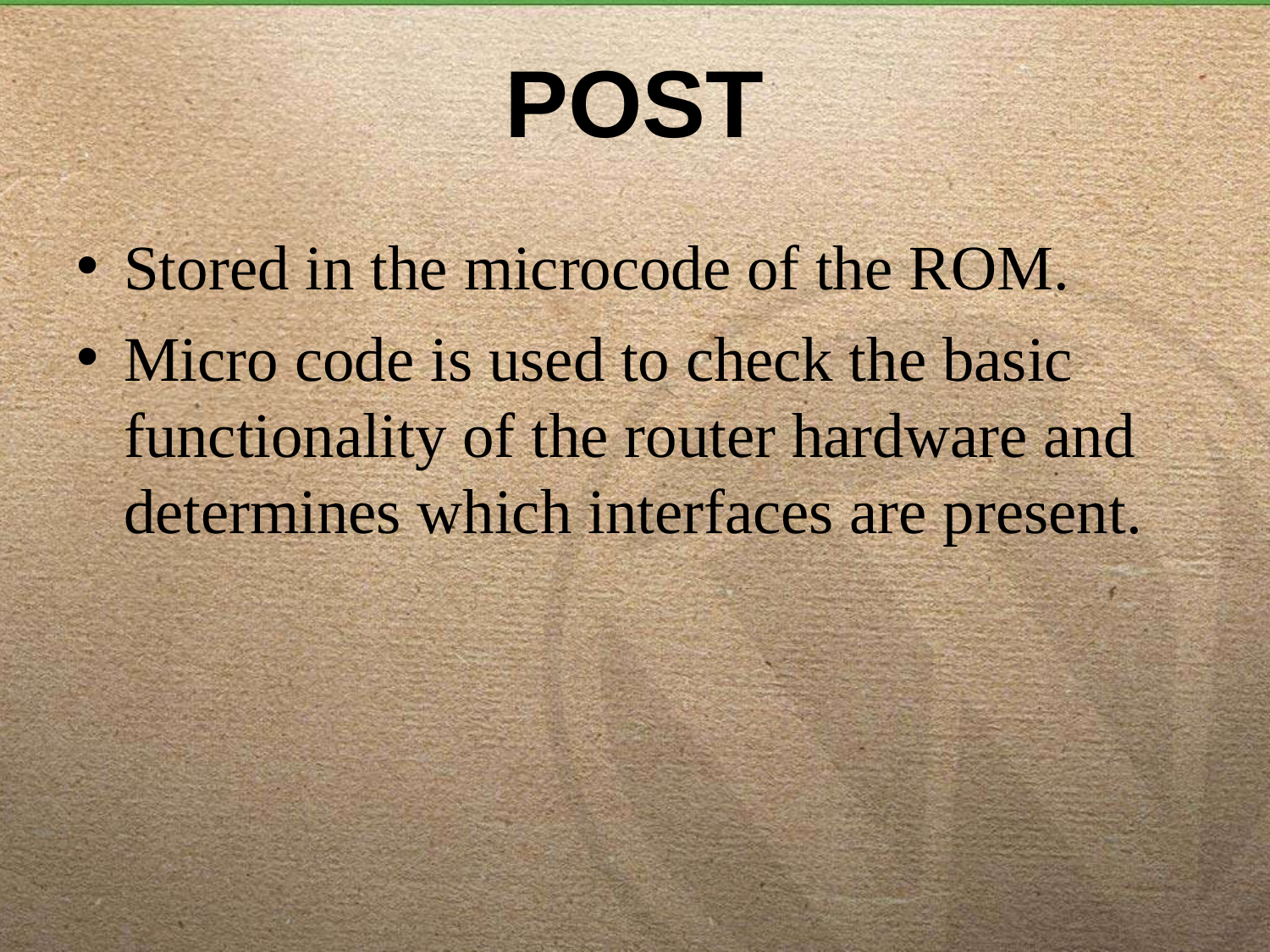

# POST
Stored in the microcode of the ROM.
Micro code is used to check the basic  functionality of the router hardware and  determines which interfaces are present.